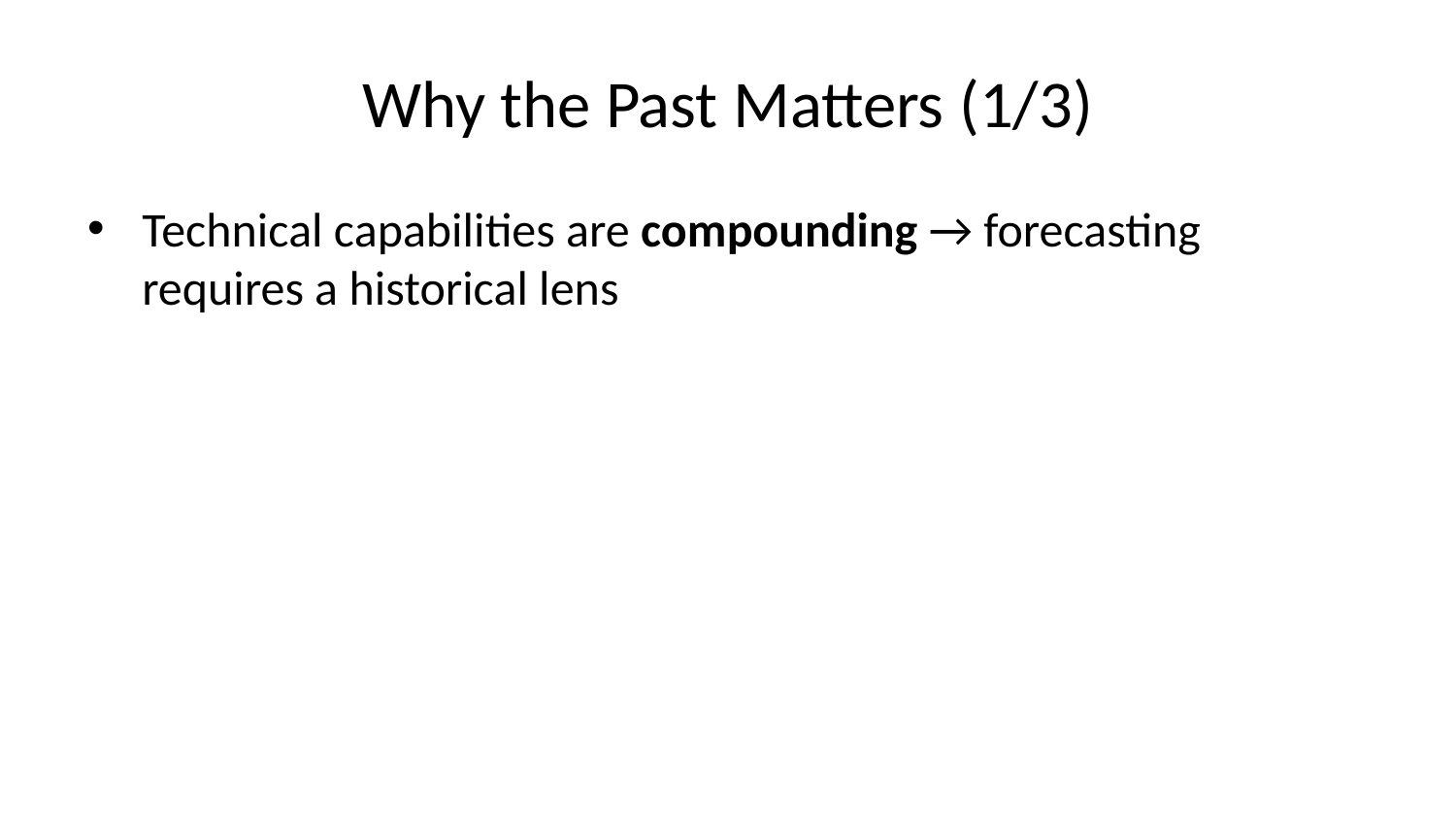

# Why the Past Matters (1/3)
Technical capabilities are compounding → forecasting requires a historical lens